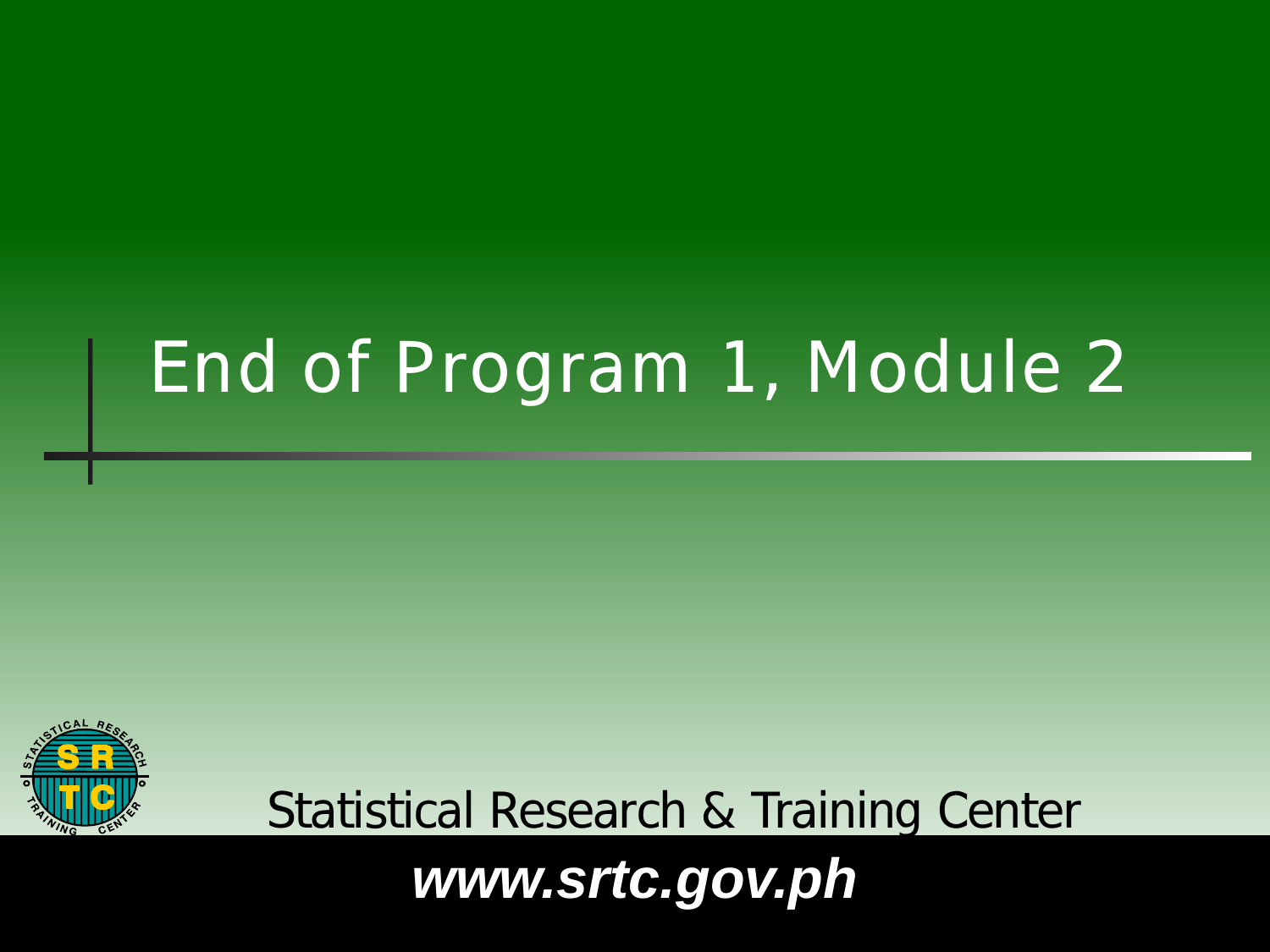

# End of Program 1, Module 2